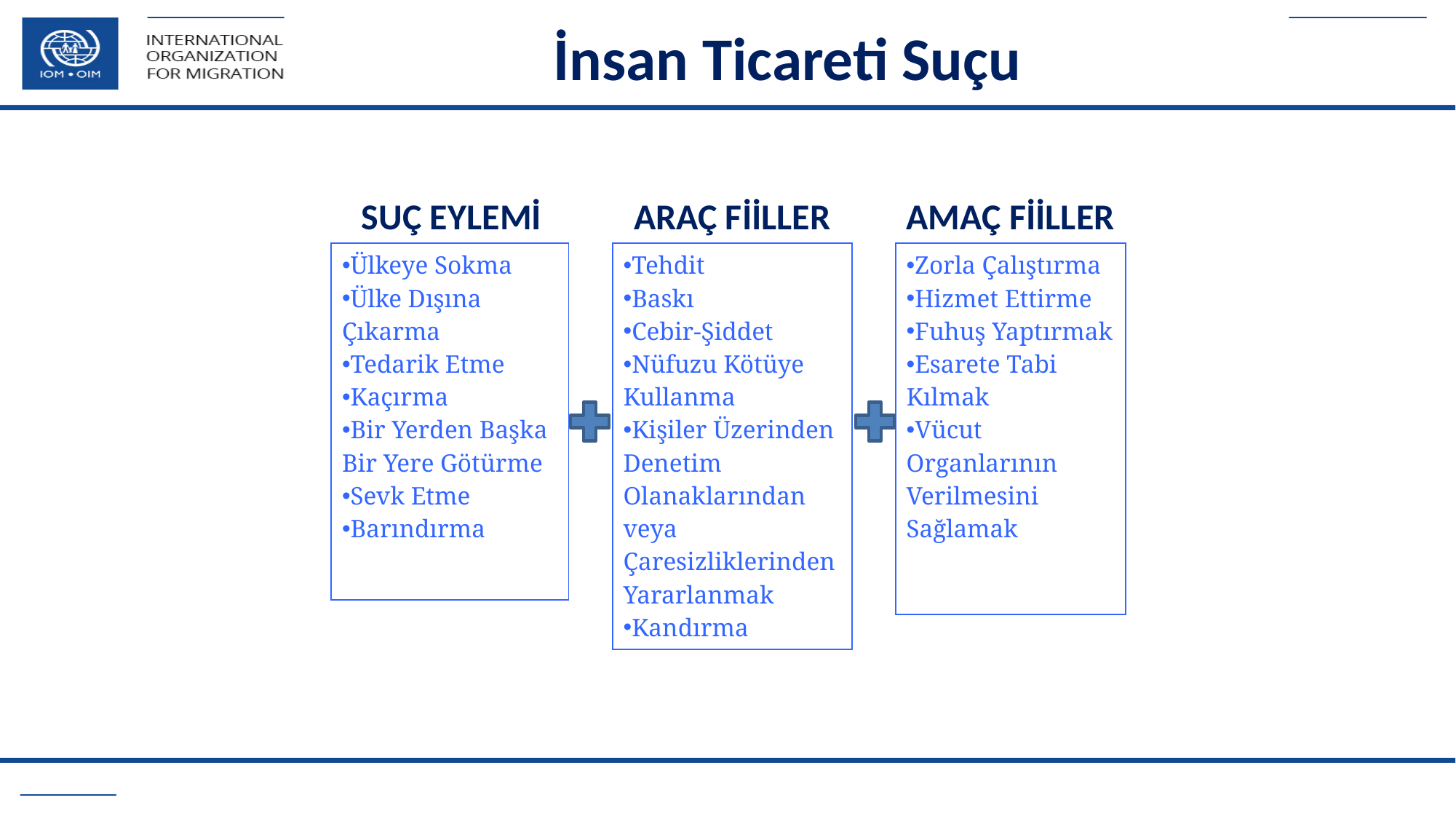

İnsan Ticareti Suçu
SUÇ EYLEMİ
ARAÇ FİİLLER
AMAÇ FİİLLER
| Tehdit Baskı Cebir-Şiddet Nüfuzu Kötüye Kullanma Kişiler Üzerinden Denetim Olanaklarından veya Çaresizliklerinden Yararlanmak Kandırma |
| --- |
| Ülkeye Sokma Ülke Dışına Çıkarma Tedarik Etme Kaçırma Bir Yerden Başka Bir Yere Götürme Sevk Etme Barındırma |
| --- |
| Zorla Çalıştırma Hizmet Ettirme Fuhuş Yaptırmak Esarete Tabi Kılmak Vücut Organlarının Verilmesini Sağlamak |
| --- |